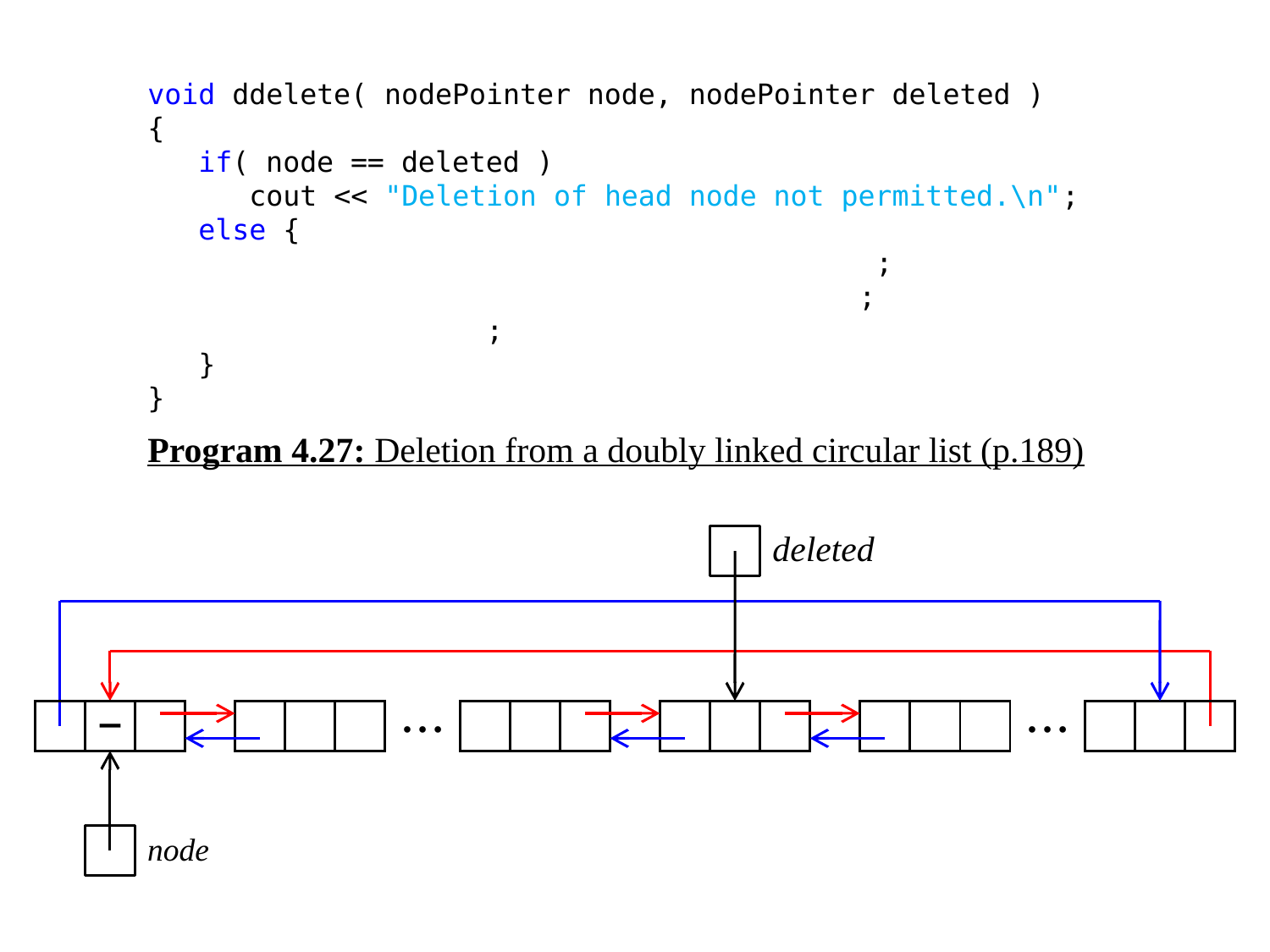

void ddelete( nodePointer node, nodePointer deleted )
{
   if( node == deleted )
      cout << "Deletion of head node not permitted.\n";
   else {
      deleted->left->right = deleted->right;
      deleted->right->left = deleted->left;
      delete deleted;
   }
}
Program 4.27: Deletion from a doubly linked circular list (p.189)

deleted
|  | − |  |
| --- | --- | --- |

|  |  |  |
| --- | --- | --- |

⋯
|  |  |  |
| --- | --- | --- |

|  |  |  |
| --- | --- | --- |

|  |  |  |
| --- | --- | --- |

⋯
|  |  |  |
| --- | --- | --- |

node